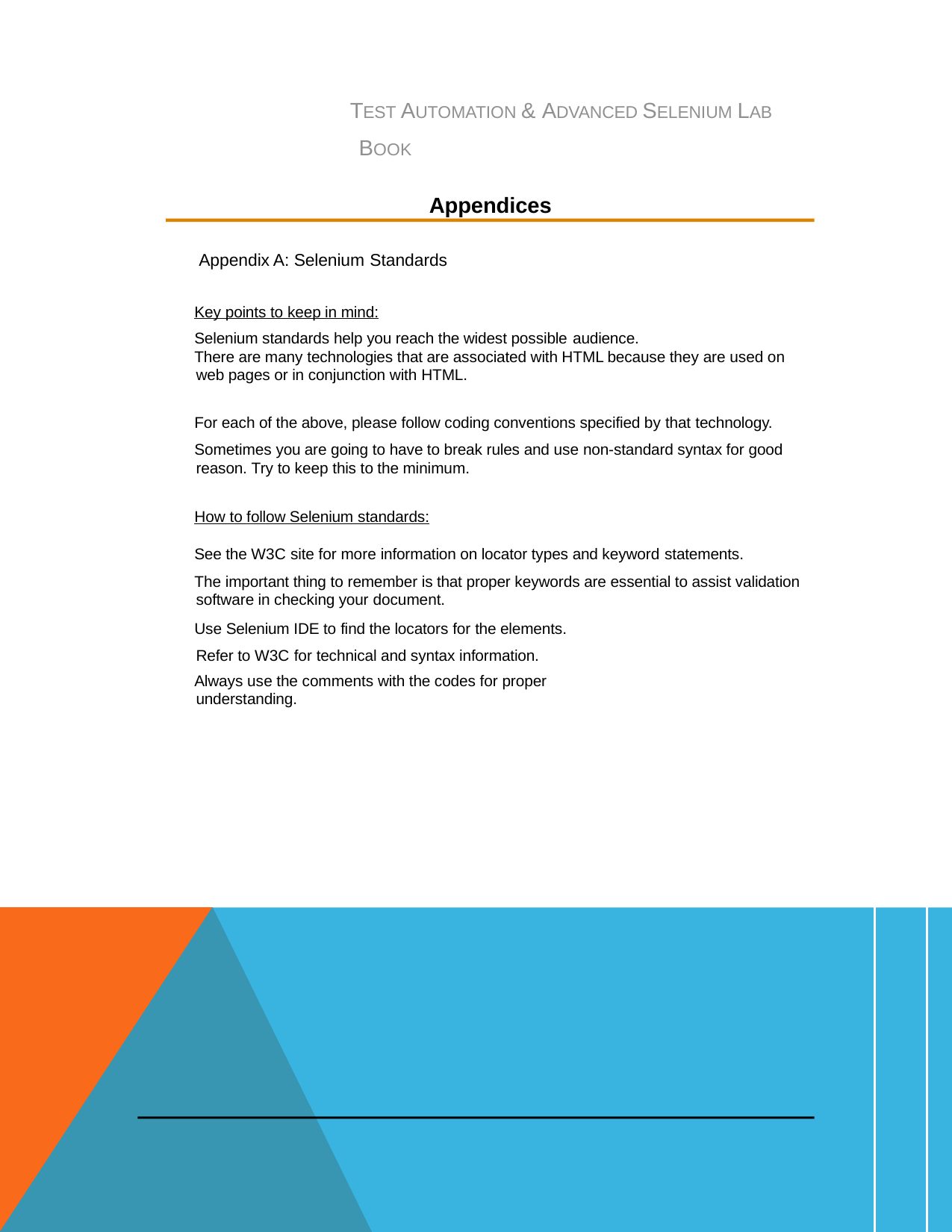

TEST AUTOMATION & ADVANCED SELENIUM LAB  BOOK

Appendices

Appendix A: Selenium Standards

Key points to keep in mind:
Selenium standards help you reach the widest possible audience.
There are many technologies that are associated with HTML because they are used on  web pages or in conjunction with HTML.

For each of the above, please follow coding conventions specified by that technology.
Sometimes you are going to have to break rules and use non-standard syntax for good  reason. Try to keep this to the minimum.

How to follow Selenium standards:

See the W3C site for more information on locator types and keyword statements.
The important thing to remember is that proper keywords are essential to assist validation  software in checking your document.
Use Selenium IDE to find the locators for the elements.  Refer to W3C for technical and syntax information.
Always use the comments with the codes for proper understanding.